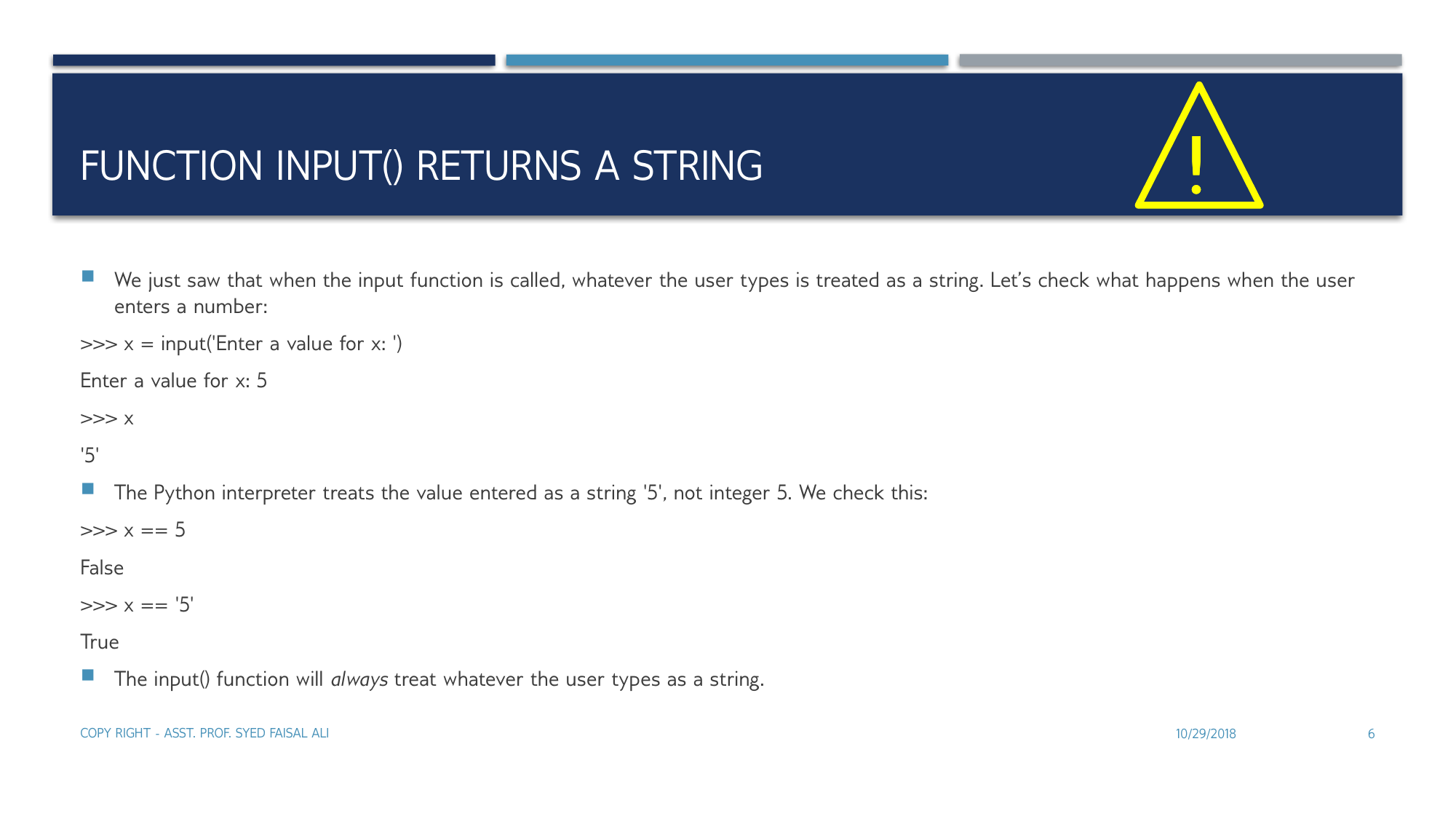

# Function input() Returns a String

!
!
We just saw that when the input function is called, whatever the user types is treated as a string. Let’s check what happens when the user enters a number:
>>> x = input('Enter a value for x: ')
Enter a value for x: 5
>>> x
'5'
The Python interpreter treats the value entered as a string '5', not integer 5. We check this:
>>> x == 5
False
>>> x == '5'
True
The input() function will always treat whatever the user types as a string.
Copy Right - Asst. Prof. Syed Faisal Ali
10/29/2018
6